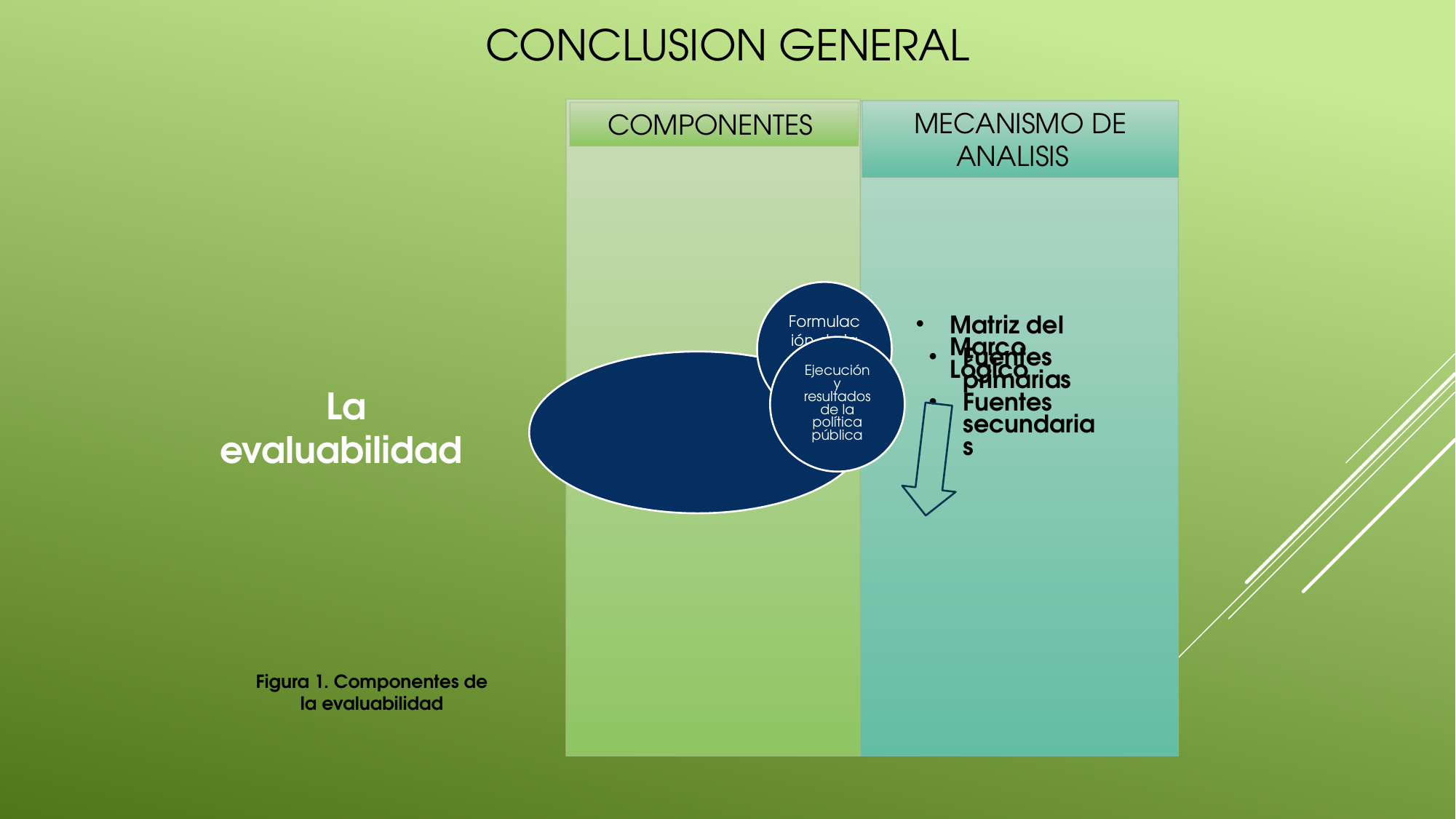

# CONCLUSION GENERAL

COMPONENTES

MECANISMO DE ANALISIS
Fuentes secundarias
La evaluabilidad
Figura 1. Componentes de la evaluabilidad